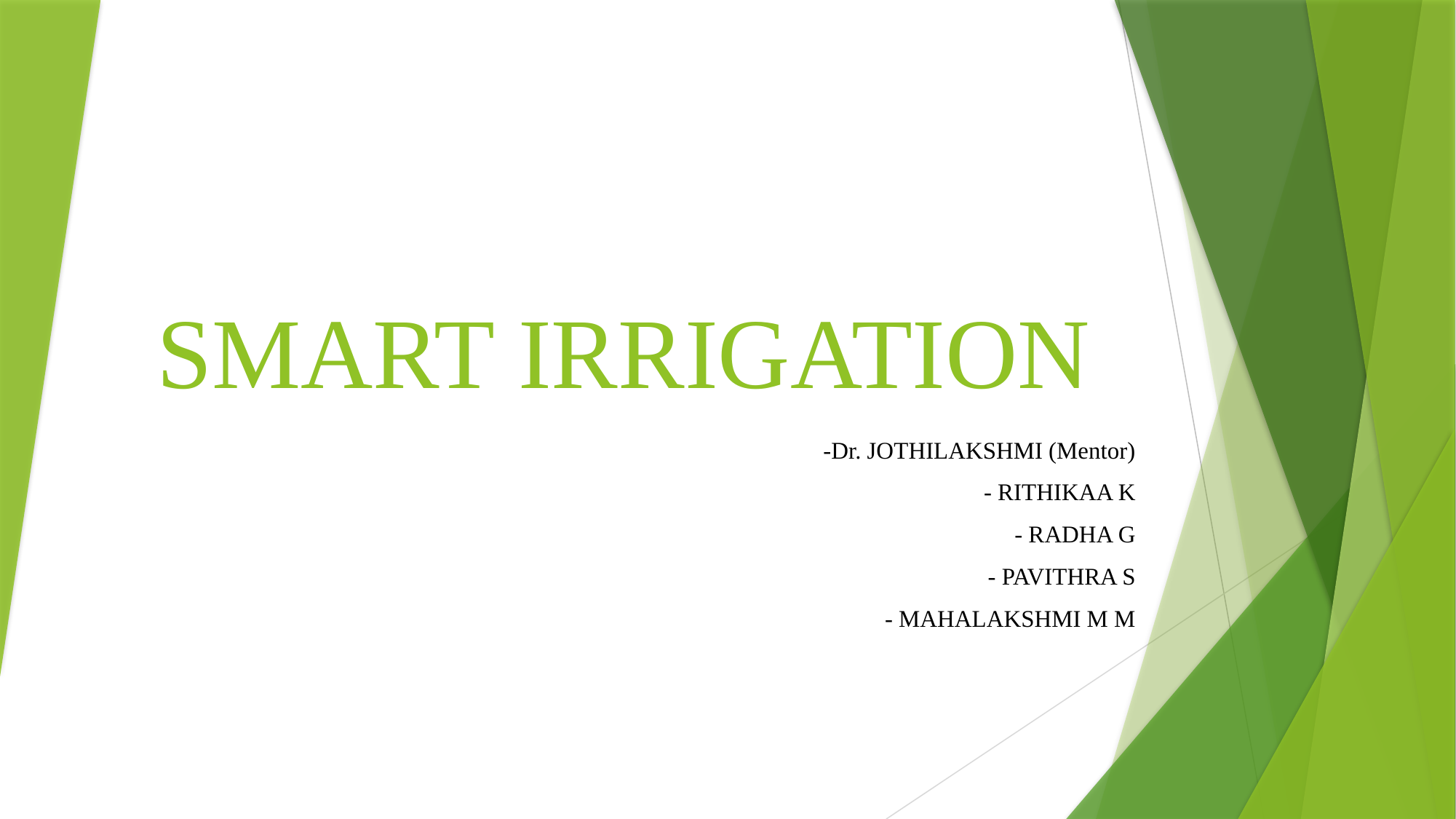

# SMART IRRIGATION
-Dr. JOTHILAKSHMI (Mentor)
- RITHIKAA K
- RADHA G
- PAVITHRA S
- MAHALAKSHMI M M